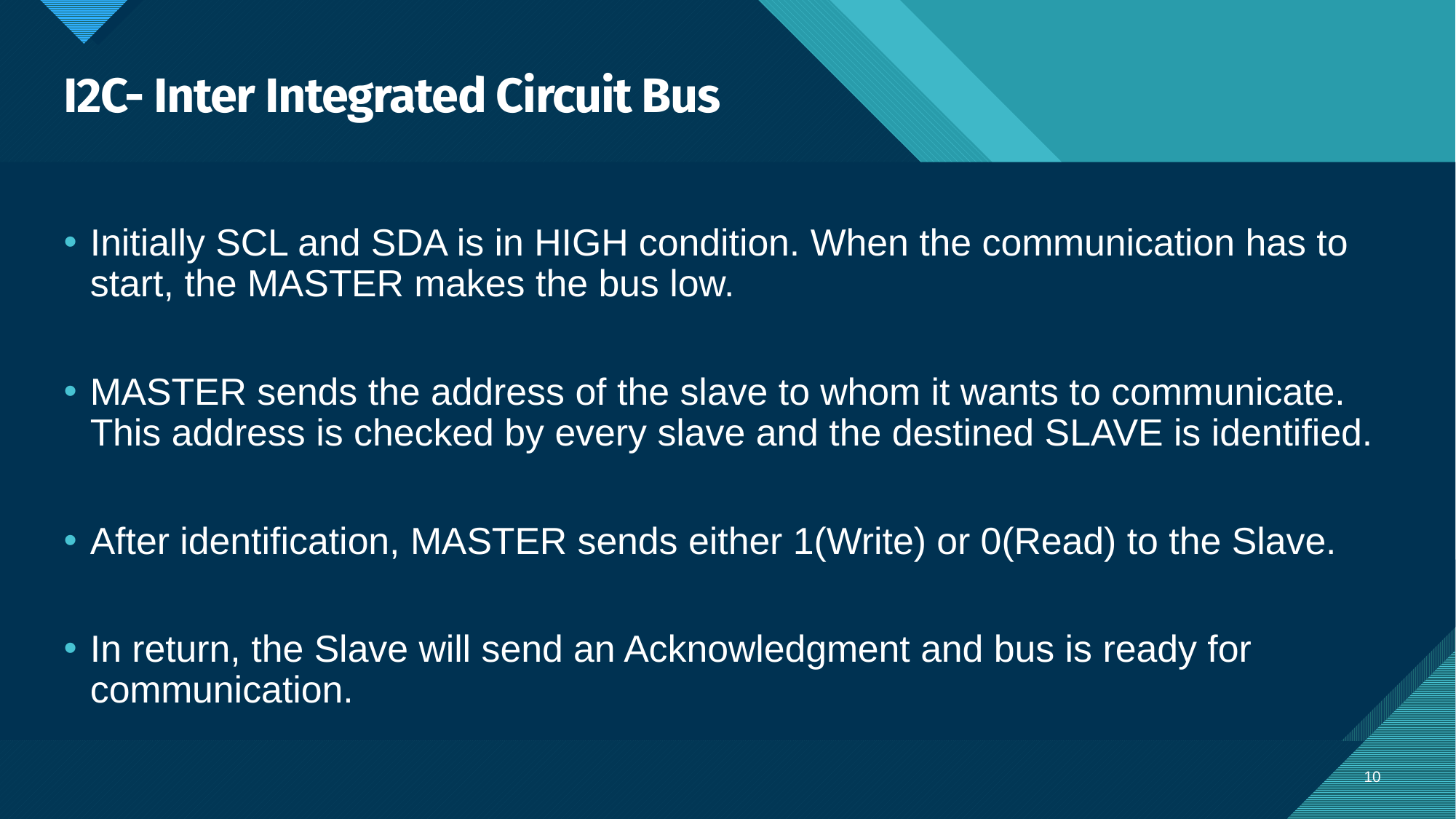

# I2C- Inter Integrated Circuit Bus
Initially SCL and SDA is in HIGH condition. When the communication has to start, the MASTER makes the bus low.

MASTER sends the address of the slave to whom it wants to communicate. This address is checked by every slave and the destined SLAVE is identified.

After identification, MASTER sends either 1(Write) or 0(Read) to the Slave.

In return, the Slave will send an Acknowledgment and bus is ready for communication.
10